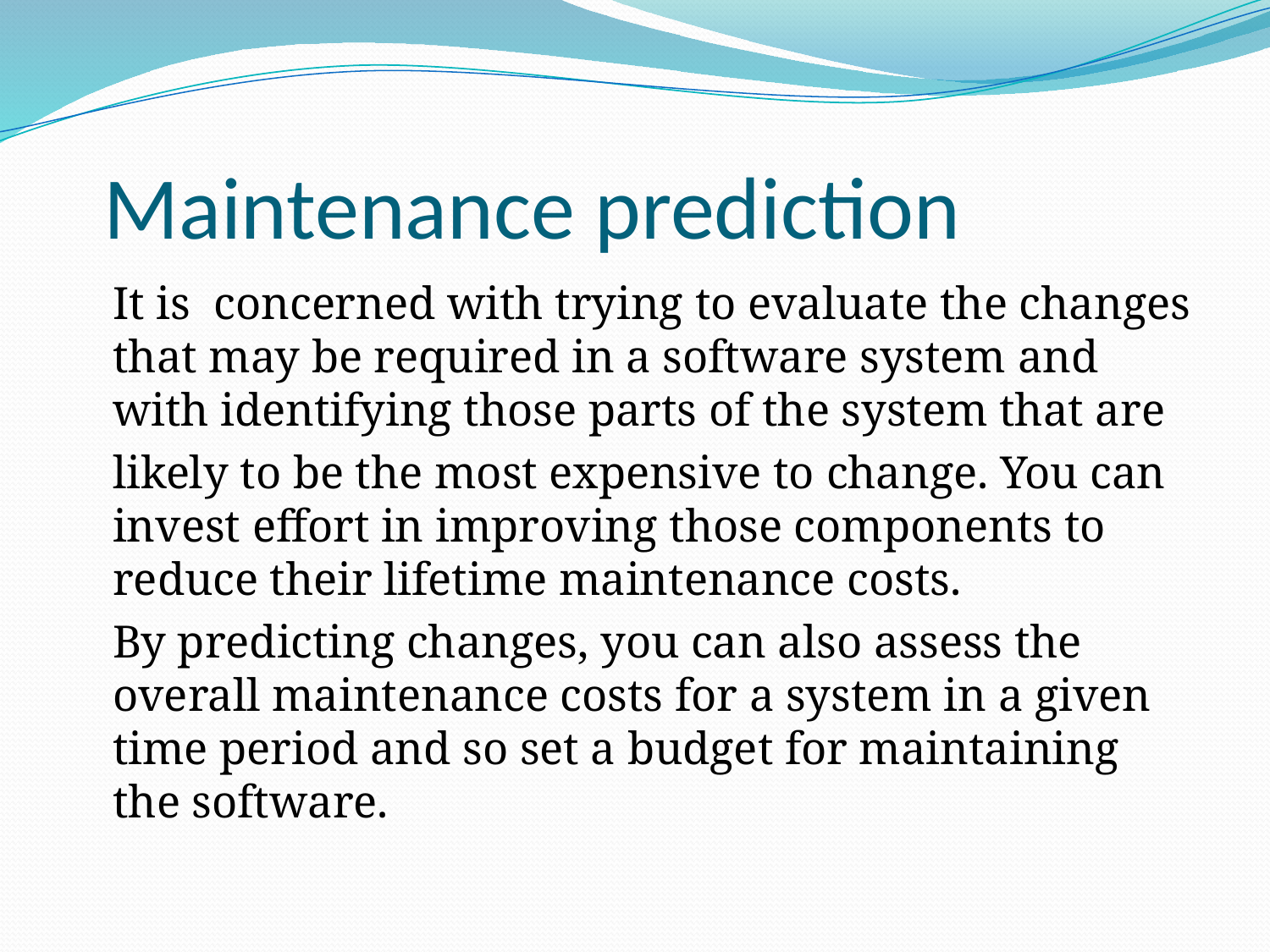

# Maintenance prediction
	It is  concerned with trying to evaluate the changes that may be required in a software system and with identifying those parts of the system that are
	likely to be the most expensive to change. You can invest effort in improving those components to reduce their lifetime maintenance costs.
	By predicting changes, you can also assess the overall maintenance costs for a system in a given time period and so set a budget for maintaining the software.